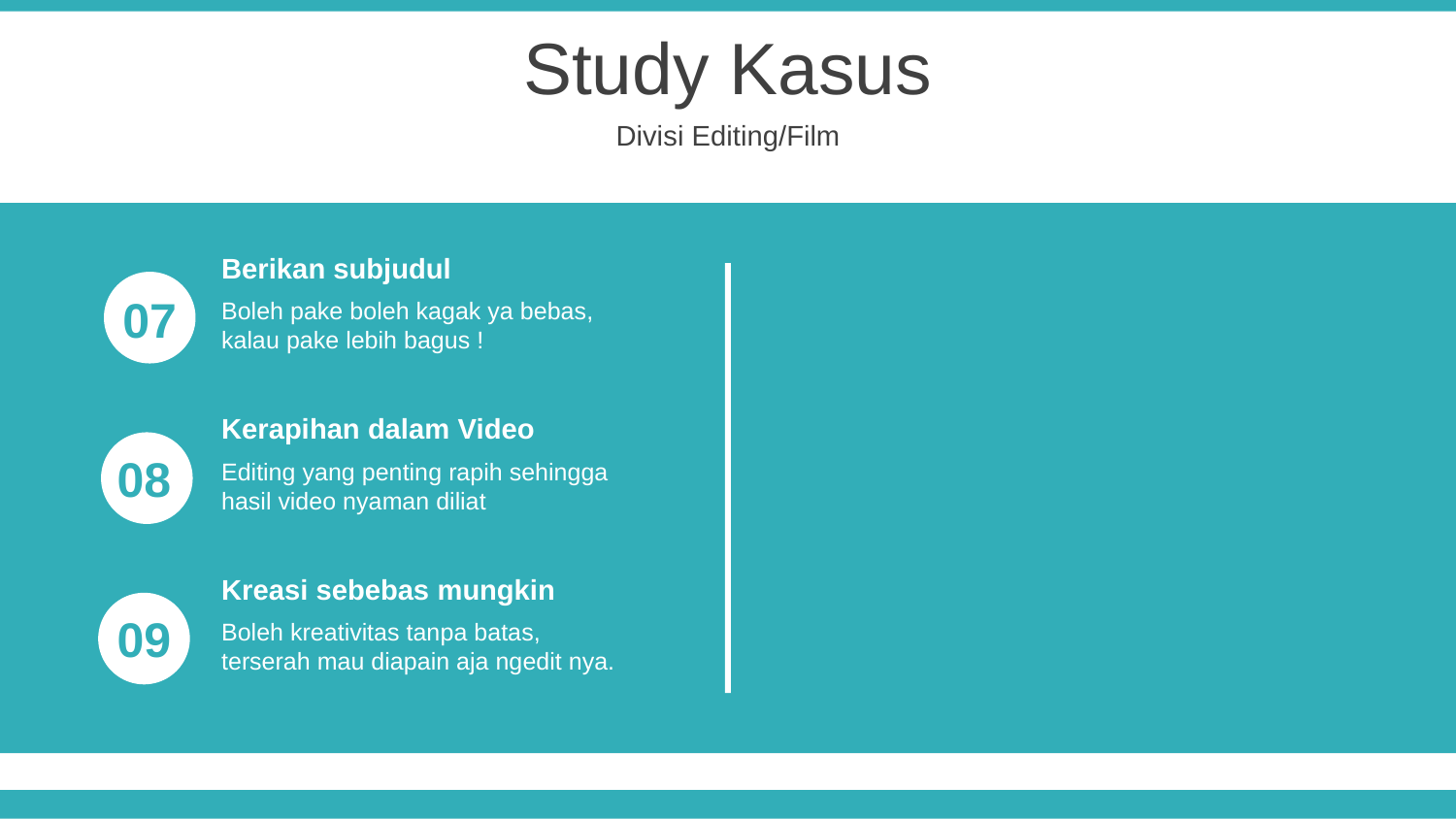

Study Kasus
Divisi Editing/Film

Berikan subjudul
Boleh pake boleh kagak ya bebas, kalau pake lebih bagus !

07
Kerapihan dalam Video
Editing yang penting rapih sehingga hasil video nyaman diliat

08
Kreasi sebebas mungkin
Boleh kreativitas tanpa batas, terserah mau diapain aja ngedit nya.

09